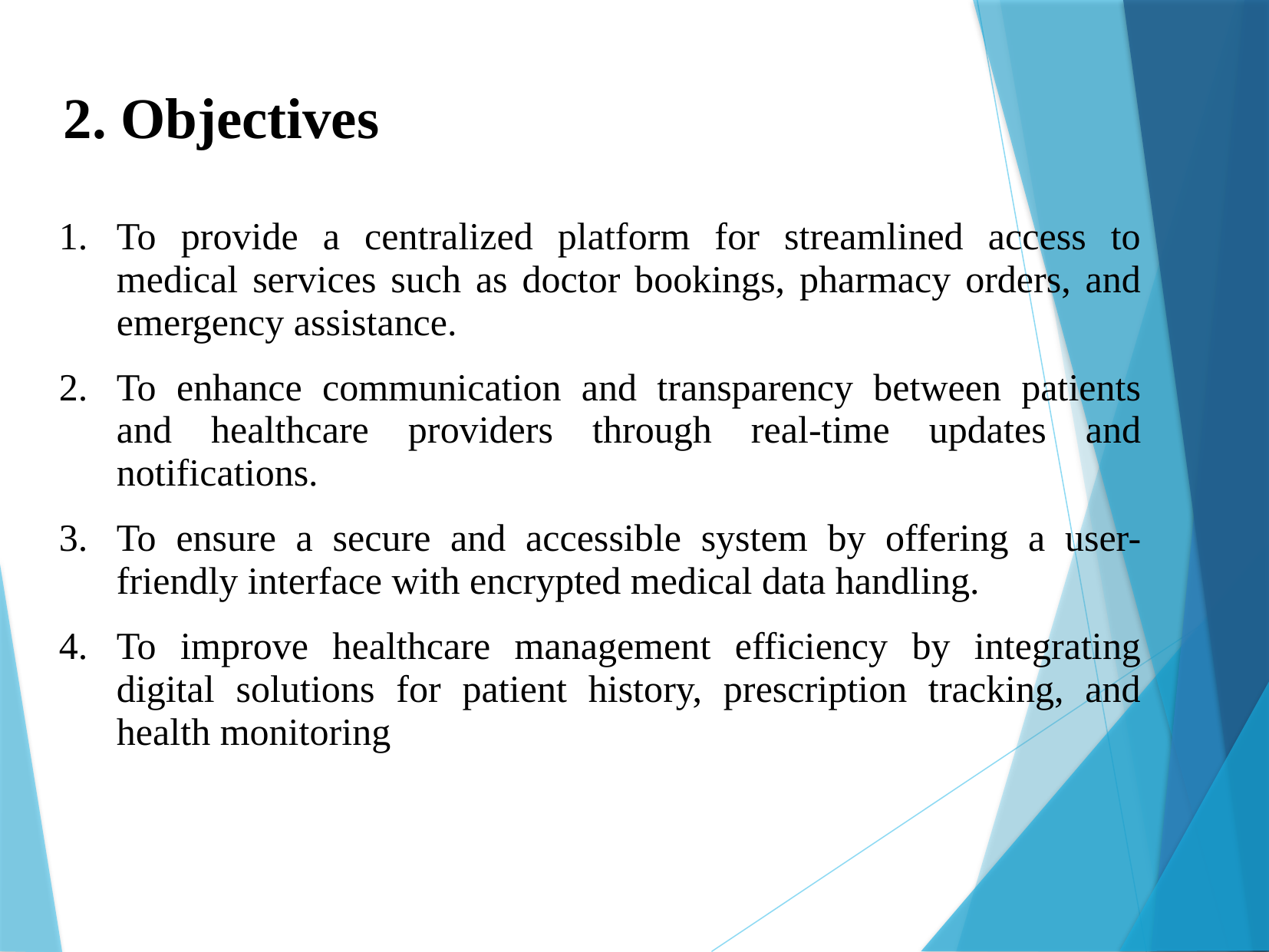

2. Objectives
To provide a centralized platform for streamlined access to medical services such as doctor bookings, pharmacy orders, and emergency assistance.
To enhance communication and transparency between patients and healthcare providers through real-time updates and notifications.
To ensure a secure and accessible system by offering a user-friendly interface with encrypted medical data handling.
To improve healthcare management efficiency by integrating digital solutions for patient history, prescription tracking, and health monitoring